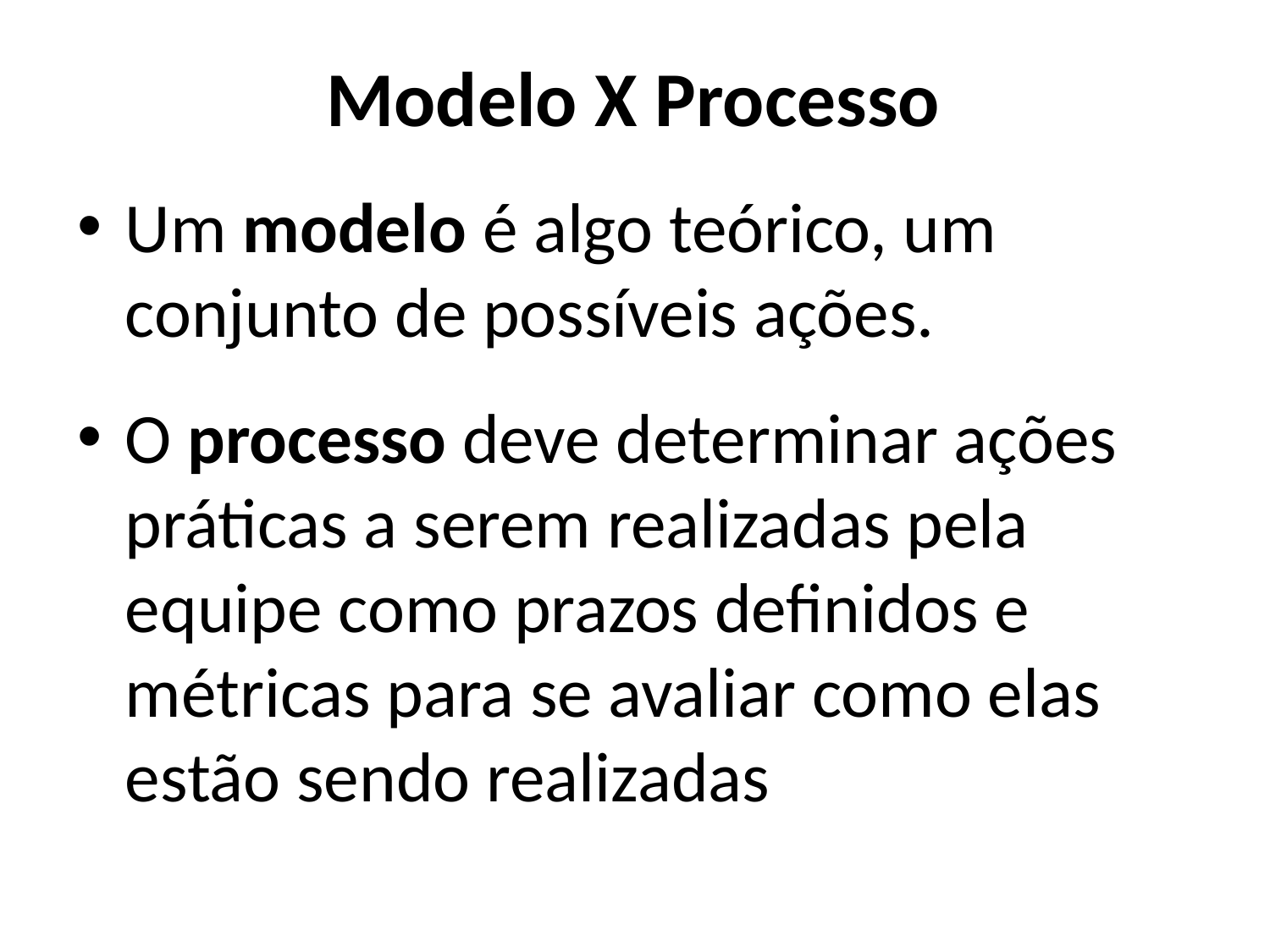

Modelo X Processo
Um modelo é algo teórico, um conjunto de possíveis ações.

O processo deve determinar ações práticas a serem realizadas pela equipe como prazos definidos e métricas para se avaliar como elas estão sendo realizadas
15